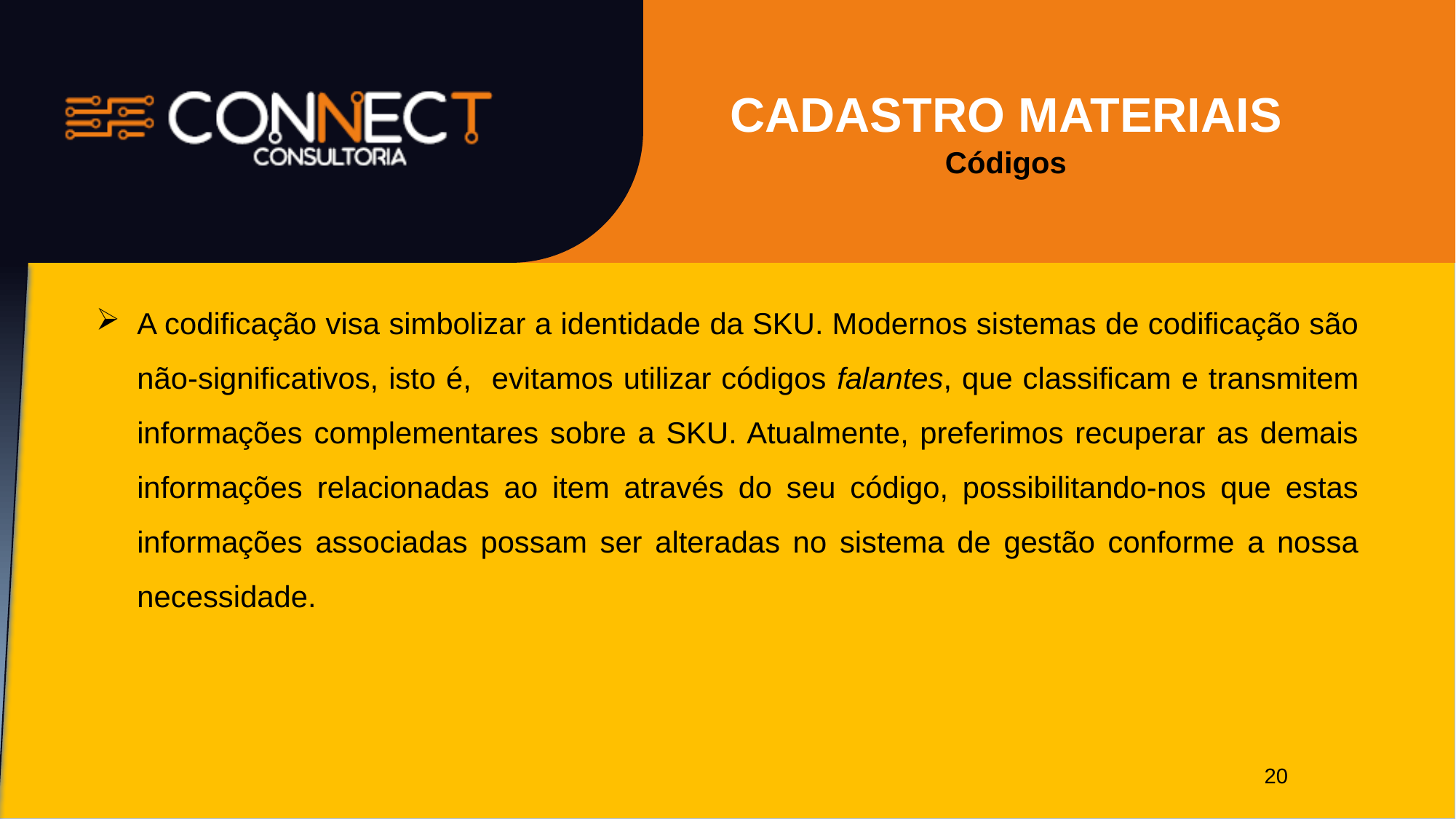

CADASTRO MATERIAIS
Códigos
A codificação visa simbolizar a identidade da SKU. Modernos sistemas de codificação são não-significativos, isto é,  evitamos utilizar códigos falantes, que classificam e transmitem informações complementares sobre a SKU. Atualmente, preferimos recuperar as demais informações relacionadas ao item através do seu código, possibilitando-nos que estas informações associadas possam ser alteradas no sistema de gestão conforme a nossa necessidade.
20